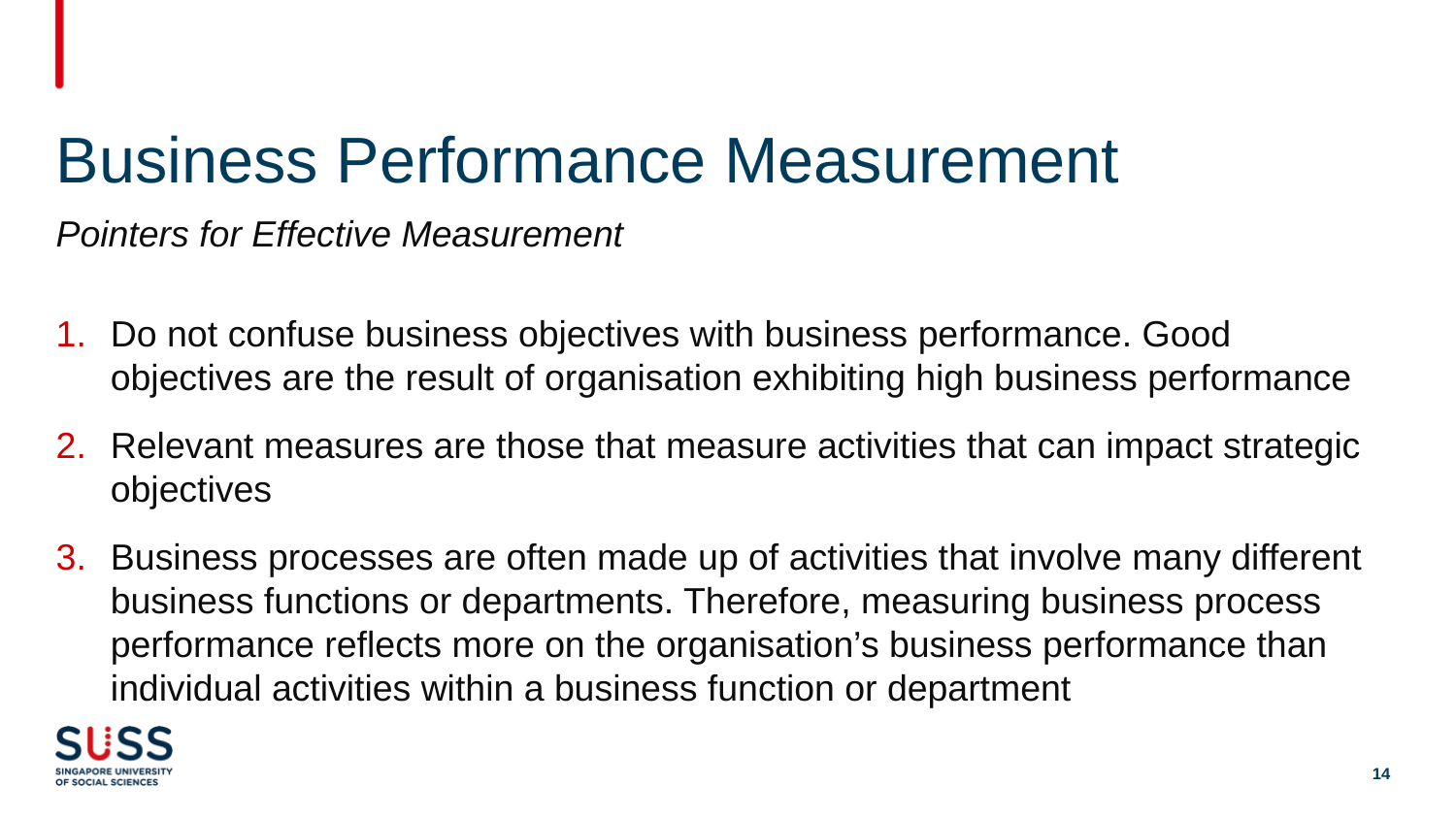

# Business Performance Measurement
Pointers for Effective Measurement
Do not confuse business objectives with business performance. Good objectives are the result of organisation exhibiting high business performance
Relevant measures are those that measure activities that can impact strategic objectives
Business processes are often made up of activities that involve many different business functions or departments. Therefore, measuring business process performance reflects more on the organisation’s business performance than individual activities within a business function or department